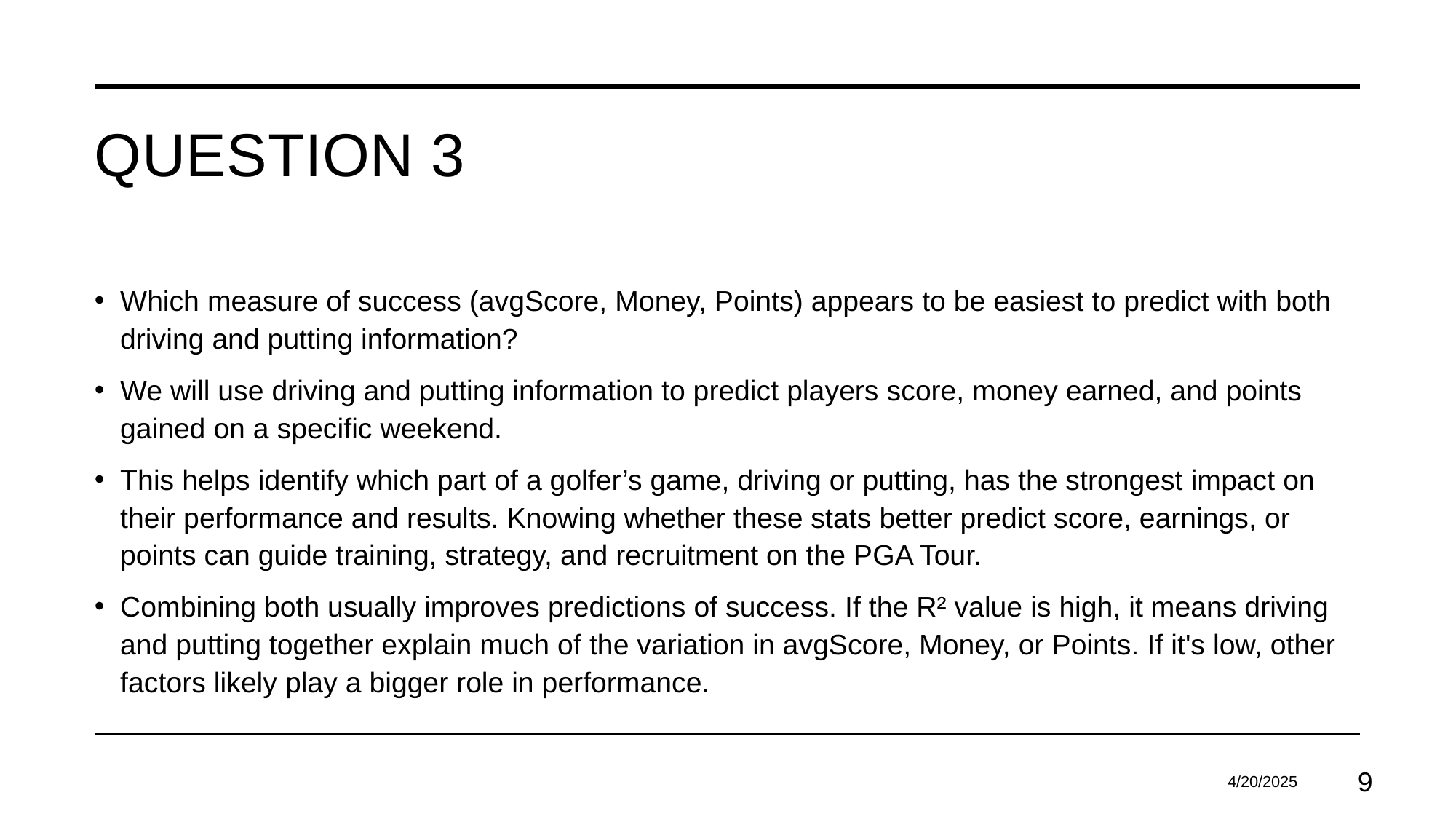

# Question 3
Which measure of success (avgScore, Money, Points) appears to be easiest to predict with both driving and putting information?
We will use driving and putting information to predict players score, money earned, and points gained on a specific weekend.
This helps identify which part of a golfer’s game, driving or putting, has the strongest impact on their performance and results. Knowing whether these stats better predict score, earnings, or points can guide training, strategy, and recruitment on the PGA Tour.
Combining both usually improves predictions of success. If the R² value is high, it means driving and putting together explain much of the variation in avgScore, Money, or Points. If it's low, other factors likely play a bigger role in performance.

4/20/2025
9